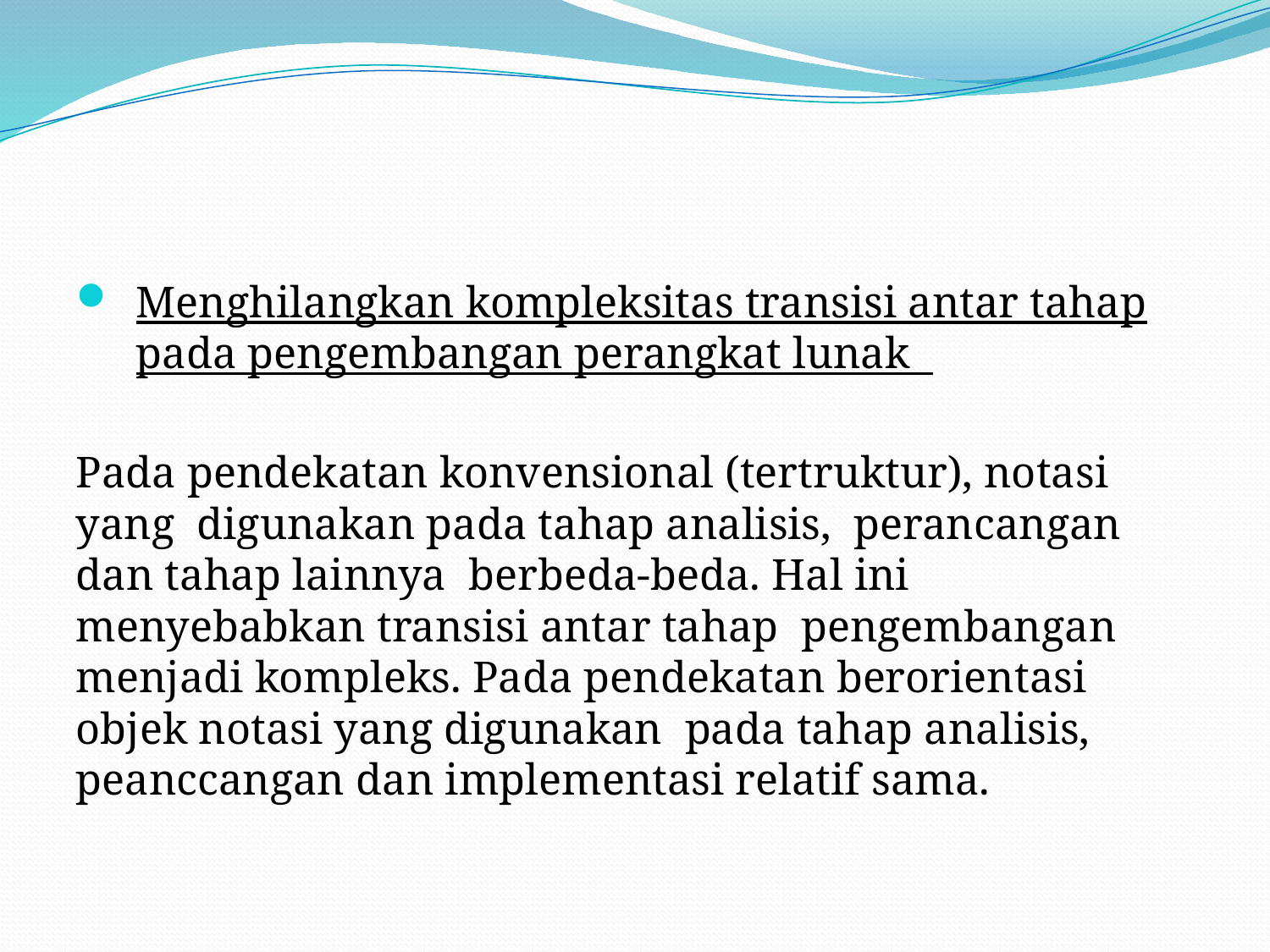

#
Menghilangkan kompleksitas transisi antar tahap pada pengembangan perangkat lunak

Pada pendekatan konvensional (tertruktur), notasi yang  digunakan pada tahap analisis,  perancangan dan tahap lainnya  berbeda-beda. Hal ini menyebabkan transisi antar tahap  pengembangan menjadi kompleks. Pada pendekatan berorientasi objek notasi yang digunakan  pada tahap analisis, peanccangan dan implementasi relatif sama.